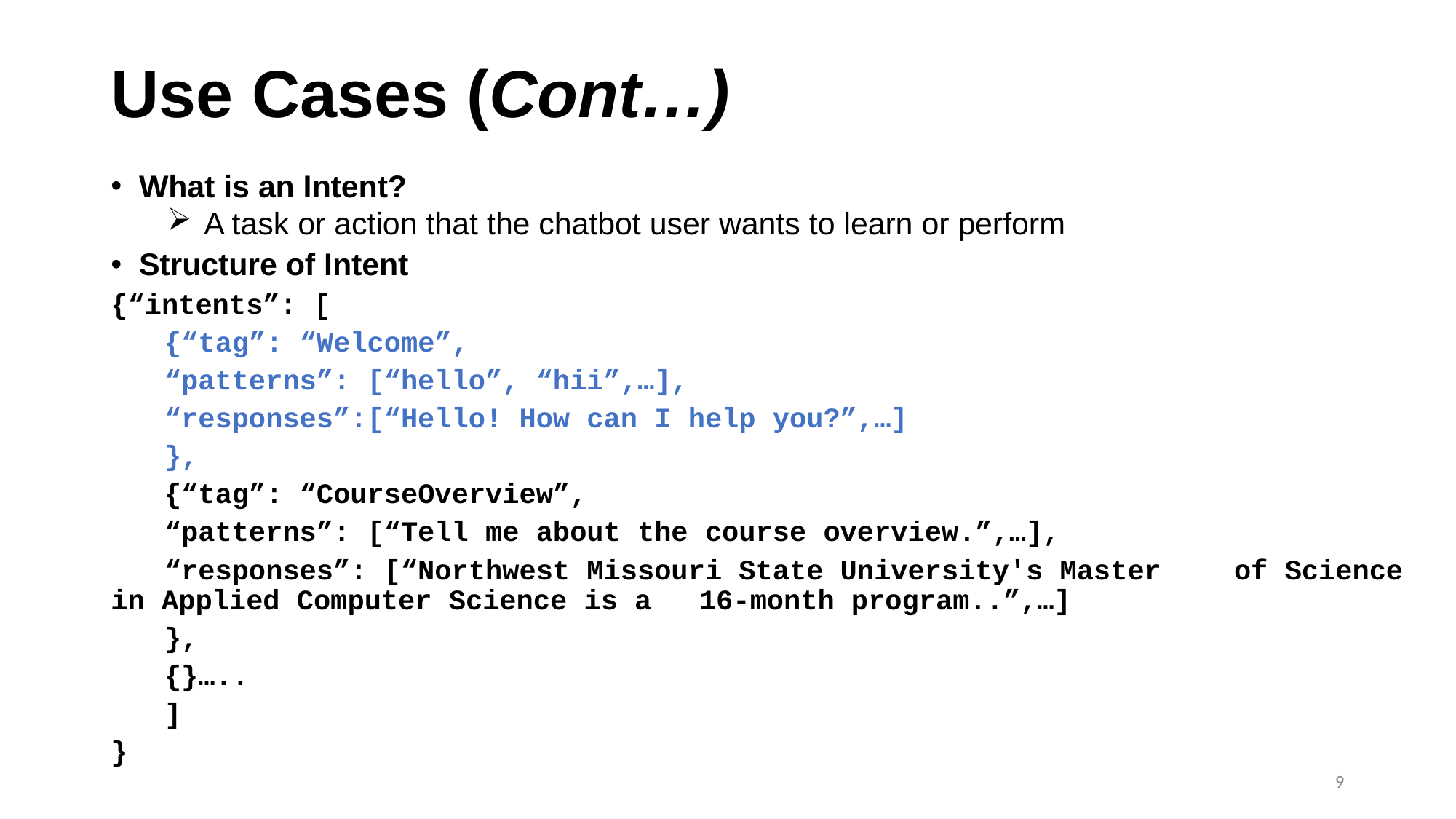

# Use Cases (Cont…)
What is an Intent?
 A task or action that the chatbot user wants to learn or perform
Structure of Intent
{“intents”: [
			{“tag”: “Welcome”,
			“patterns”: [“hello”, “hii”,…],
			“responses”:[“Hello! How can I help you?”,…]
			},
			{“tag”: “CourseOverview”,
			“patterns”: [“Tell me about the course overview.”,…],
			“responses”: [“Northwest Missouri State University's Master 					of Science in Applied Computer Science is a 					16-month program..”,…]
			},
			{}…..
		]
}
9